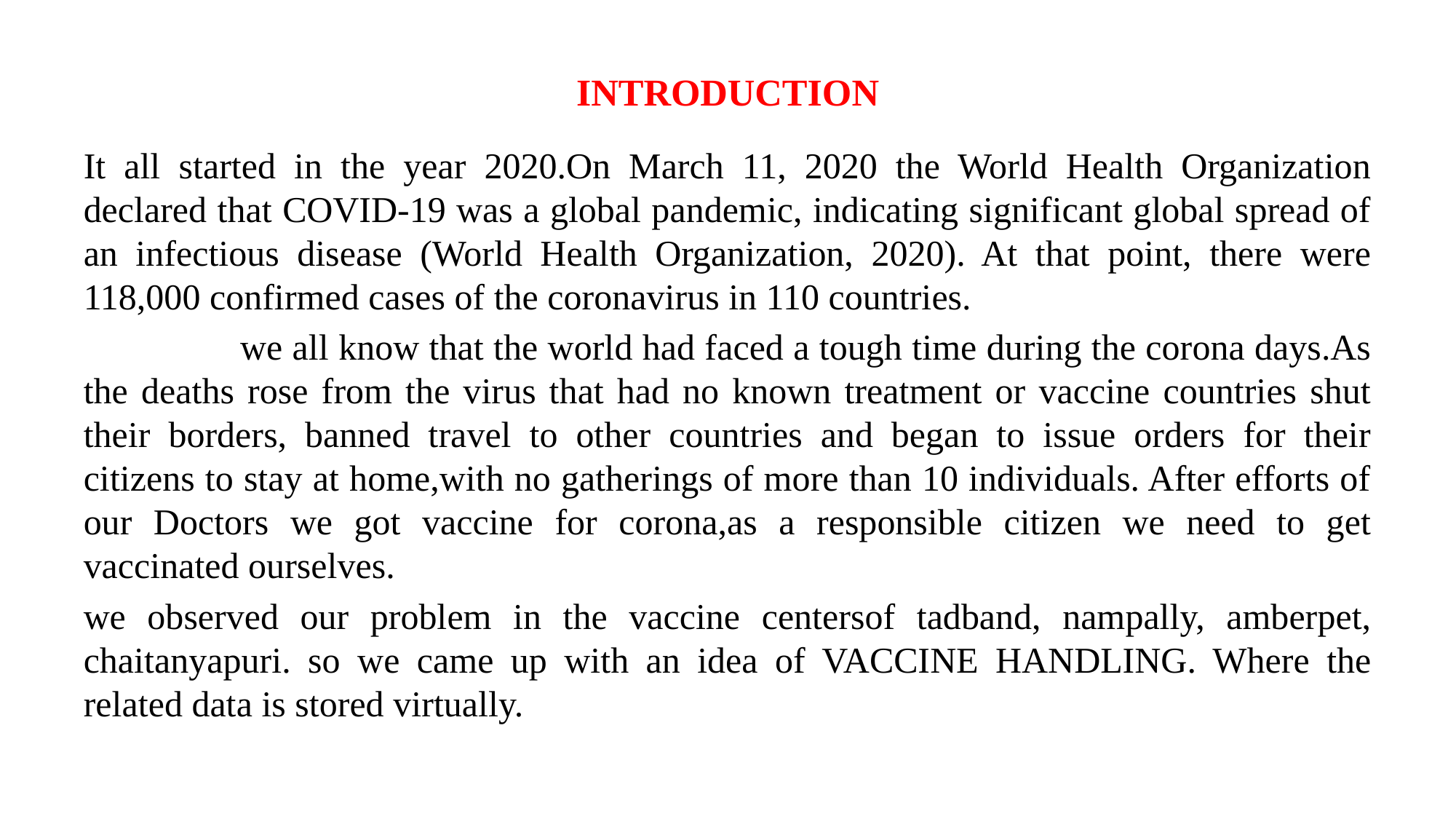

# INTRODUCTION
It all started in the year 2020.On March 11, 2020 the World Health Organization declared that COVID-19 was a global pandemic, indicating significant global spread of an infectious disease (World Health Organization, 2020). At that point, there were 118,000 confirmed cases of the coronavirus in 110 countries.
                we all know that the world had faced a tough time during the corona days.As the deaths rose from the virus that had no known treatment or vaccine countries shut their borders, banned travel to other countries and began to issue orders for their citizens to stay at home,with no gatherings of more than 10 individuals. After efforts of our Doctors we got vaccine for corona,as a responsible citizen we need to get vaccinated ourselves.
we observed our problem in the vaccine centersof tadband, nampally, amberpet, chaitanyapuri. so we came up with an idea of VACCINE HANDLING. Where the related data is stored virtually.